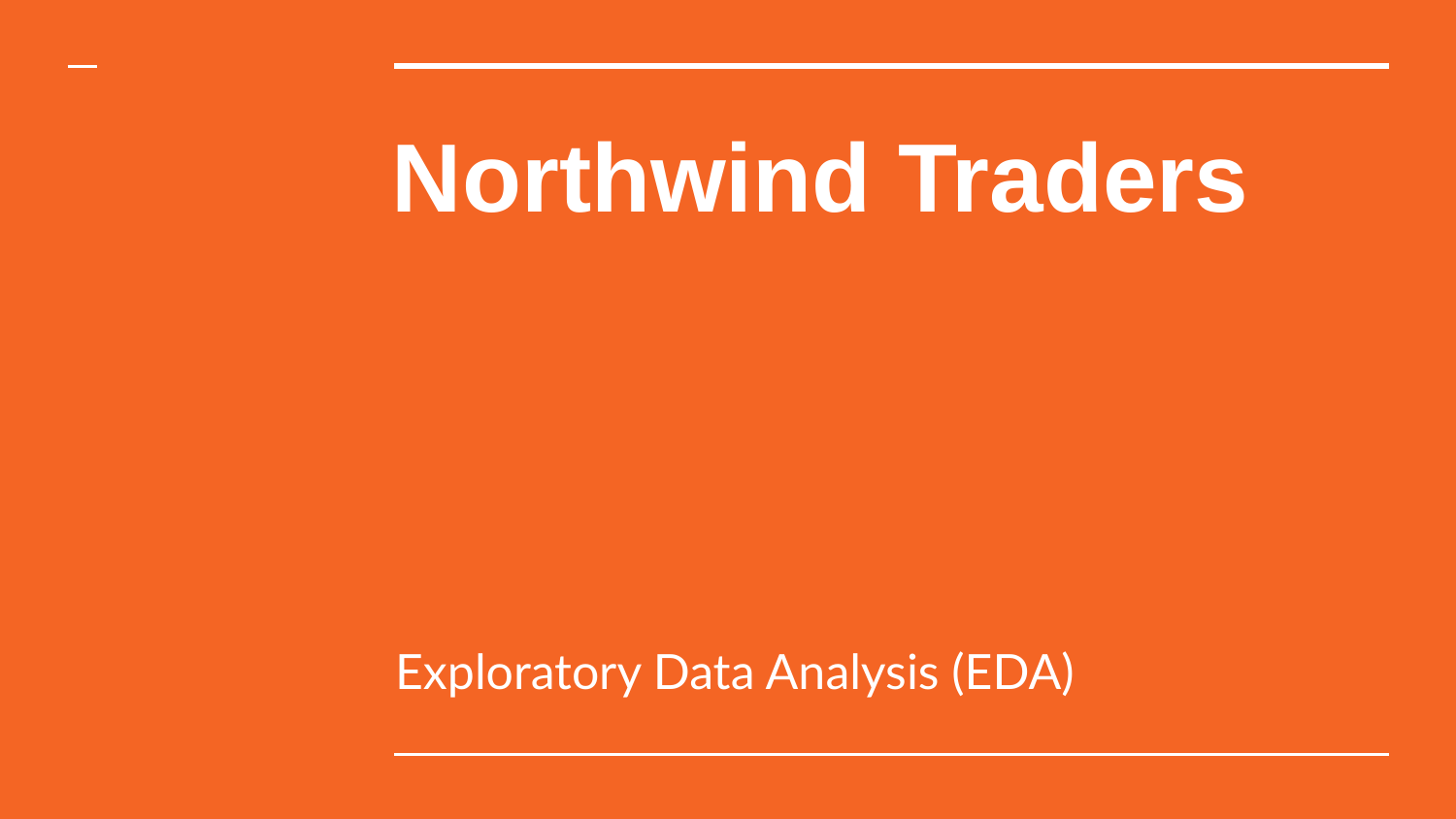

# Northwind Traders

Exploratory Data Analysis (EDA)